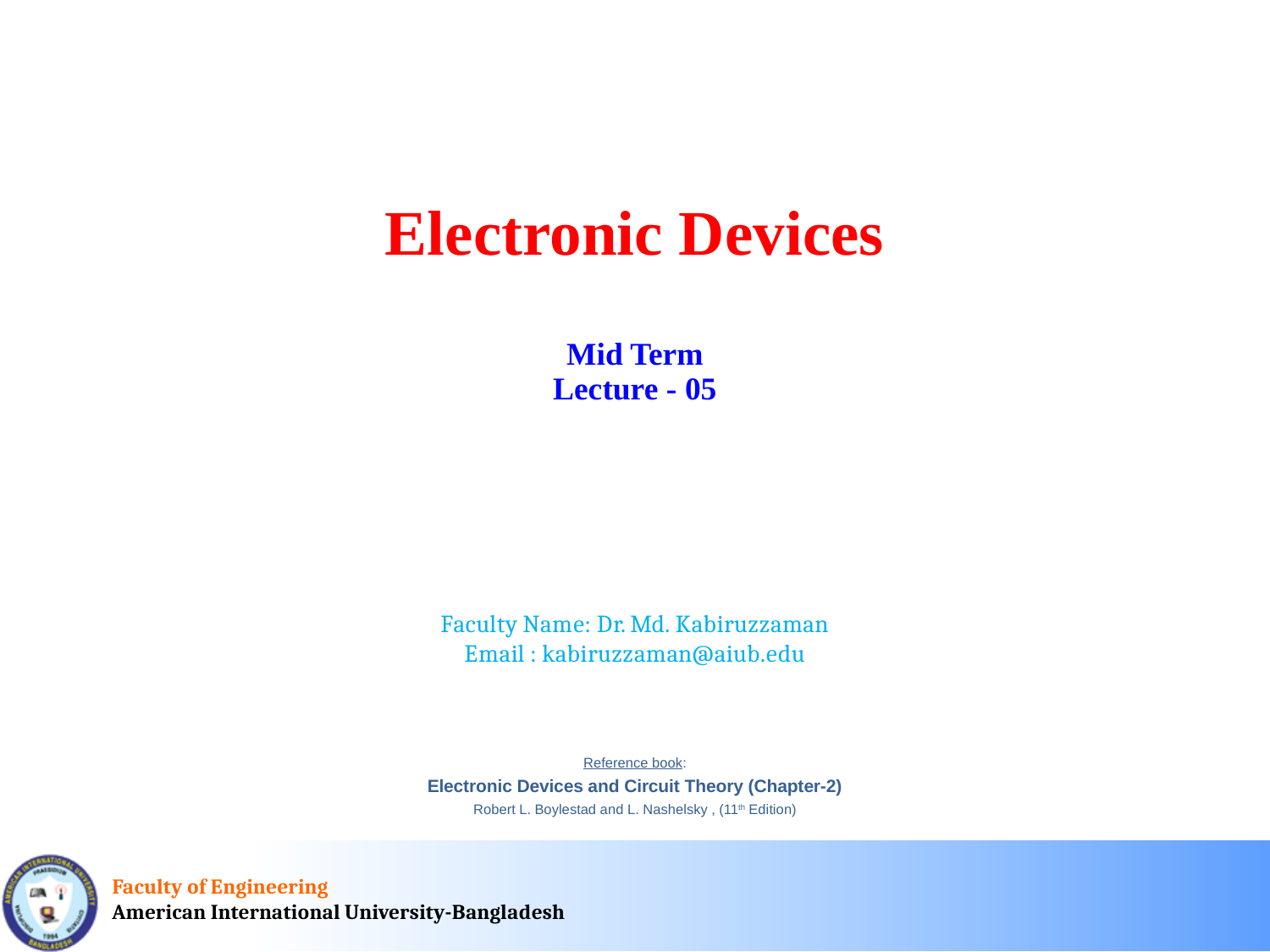

Electronic Devices
Mid Term
Lecture - 05
Faculty Name: Dr. Md. Kabiruzzaman
Email : kabiruzzaman@aiub.edu
Reference book:
Electronic Devices and Circuit Theory (Chapter-2)
Robert L. Boylestad and L. Nashelsky , (11th Edition)